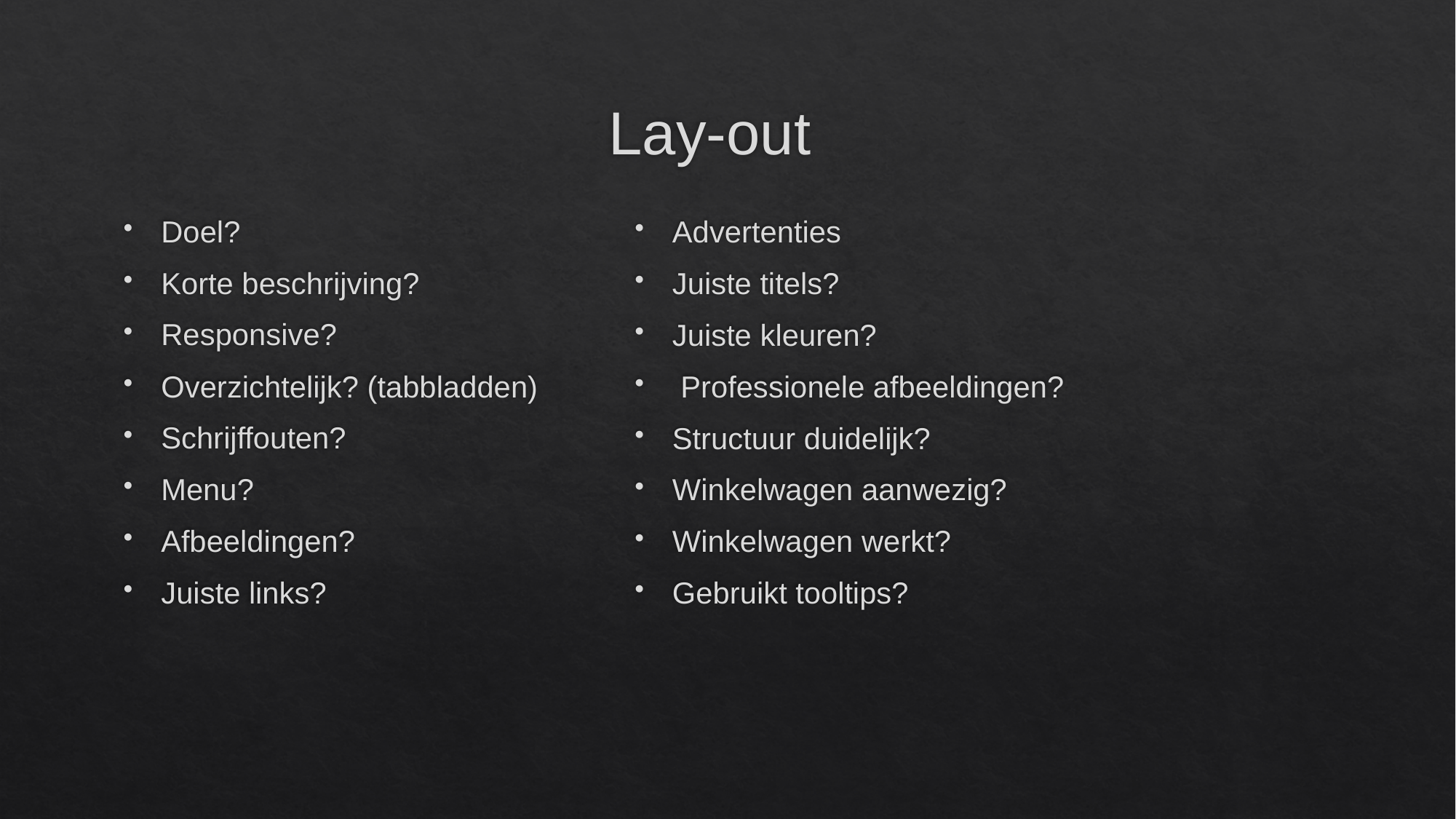

# Lay-out
Doel?
Korte beschrijving?
Responsive?
Overzichtelijk? (tabbladden)
Schrijffouten?
Menu?
Afbeeldingen?
Juiste links?

Advertenties
Juiste titels?
Juiste kleuren?
 Professionele afbeeldingen?
Structuur duidelijk?
Winkelwagen aanwezig?
Winkelwagen werkt?
Gebruikt tooltips?